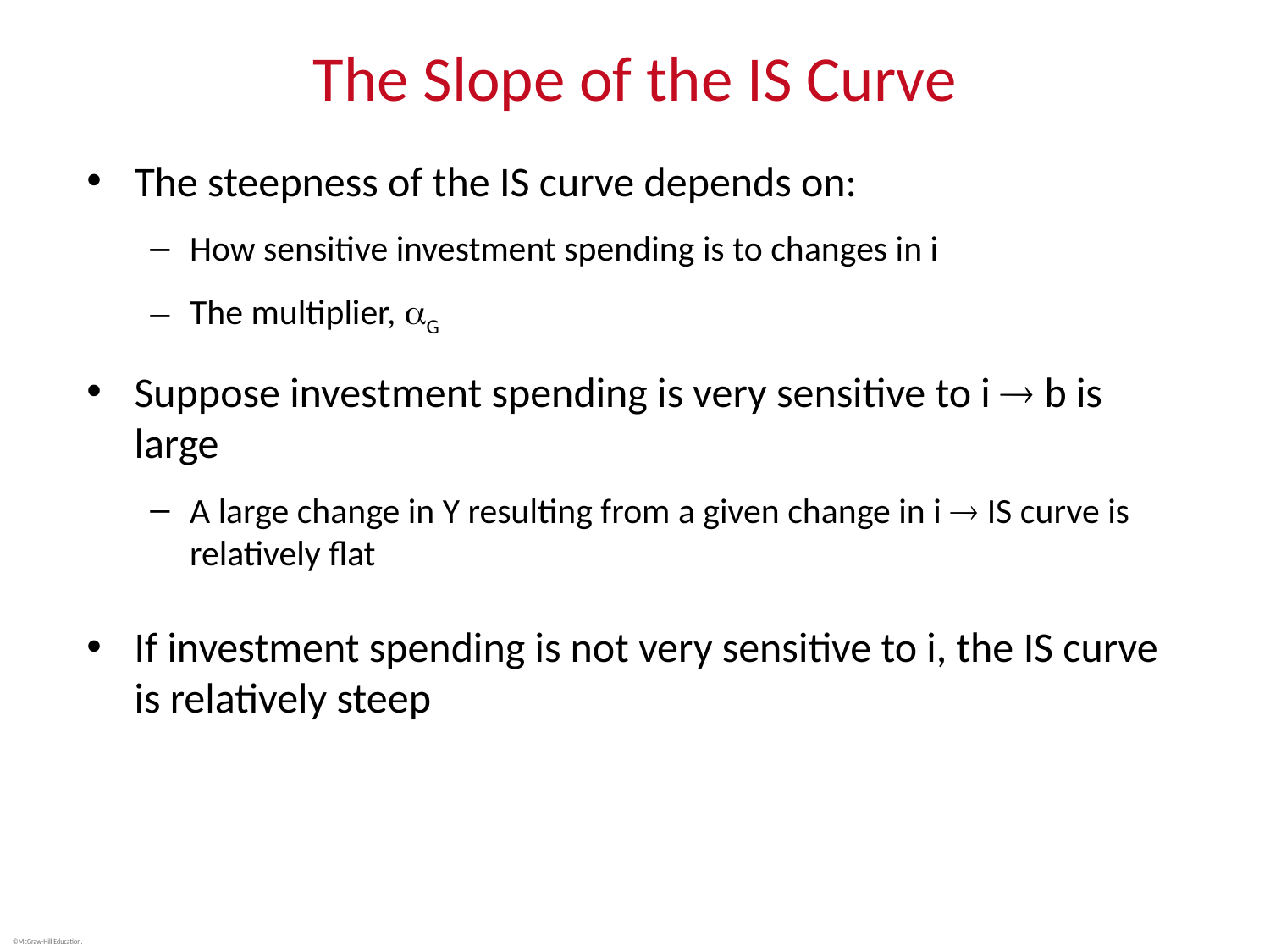

# The Slope of the IS Curve
The steepness of the IS curve depends on:
How sensitive investment spending is to changes in i
The multiplier, αG
Suppose investment spending is very sensitive to i → b is large
A large change in Y resulting from a given change in i → IS curve is relatively flat
If investment spending is not very sensitive to i, the IS curve is relatively steep